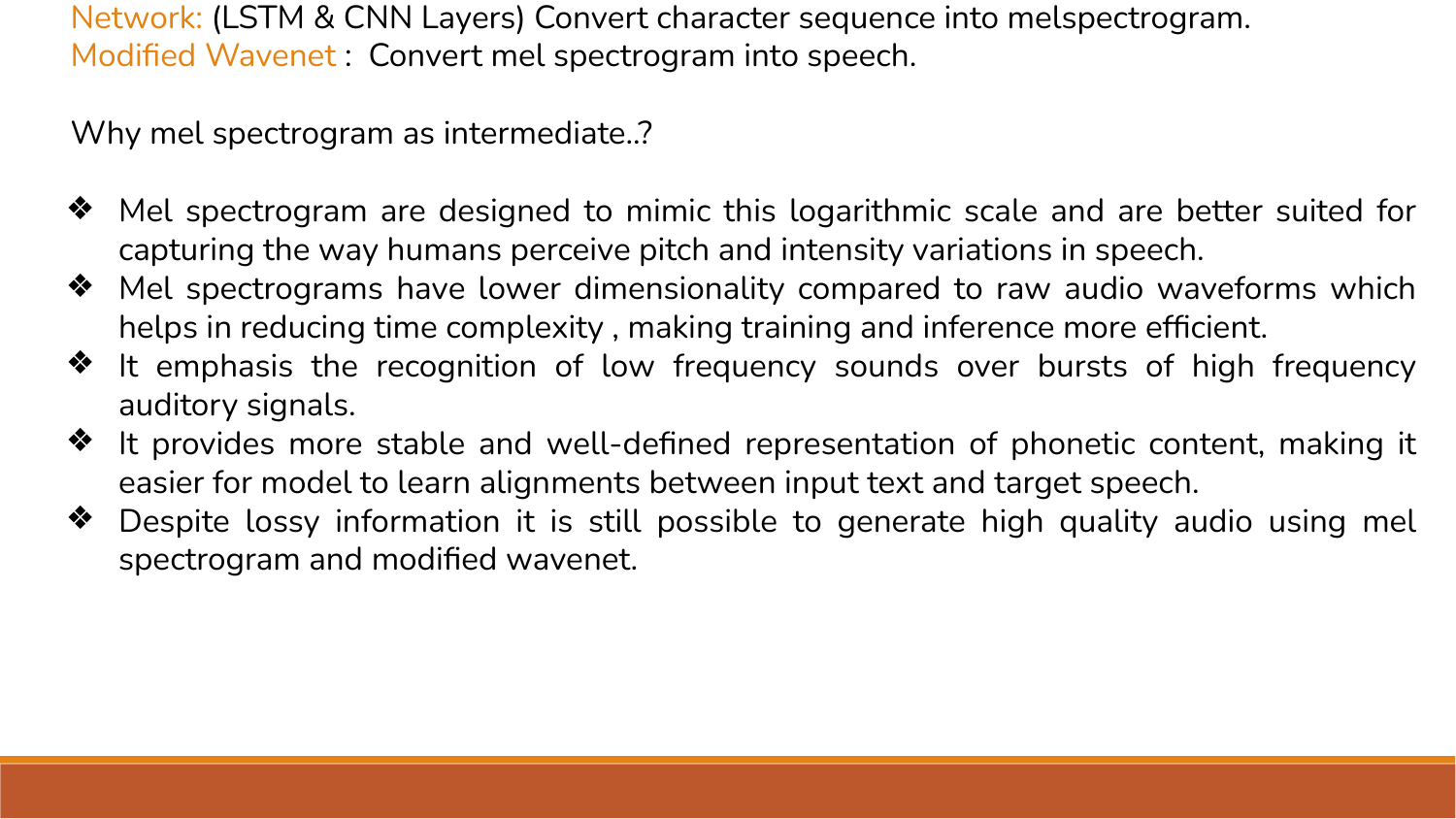

Network: (LSTM & CNN Layers) Convert character sequence into melspectrogram.
   Modified Wavenet :  Convert mel spectrogram into speech.

   Why mel spectrogram as intermediate..?

Mel spectrogram are designed to mimic this logarithmic scale and are better suited for capturing the way humans perceive pitch and intensity variations in speech.
Mel spectrograms have lower dimensionality compared to raw audio waveforms which helps in reducing time complexity , making training and inference more efficient.
It emphasis the recognition of low frequency sounds over bursts of high frequency auditory signals.
It provides more stable and well-defined representation of phonetic content, making it easier for model to learn alignments between input text and target speech.
Despite lossy information it is still possible to generate high quality audio using mel spectrogram and modified wavenet.